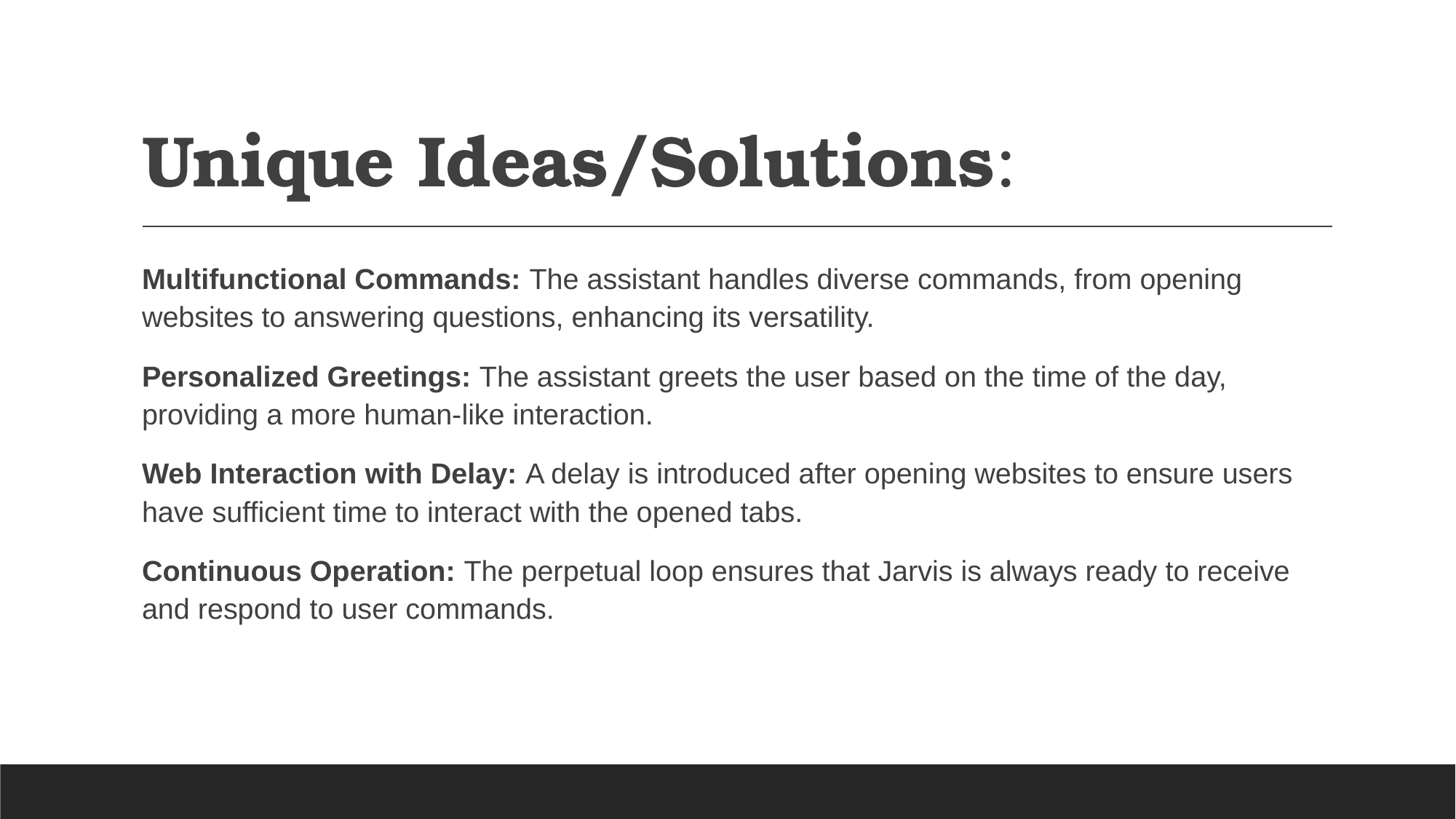

# Unique Ideas/Solutions:
Multifunctional Commands: The assistant handles diverse commands, from opening websites to answering questions, enhancing its versatility.
Personalized Greetings: The assistant greets the user based on the time of the day, providing a more human-like interaction.
Web Interaction with Delay: A delay is introduced after opening websites to ensure users have sufficient time to interact with the opened tabs.
Continuous Operation: The perpetual loop ensures that Jarvis is always ready to receive and respond to user commands.